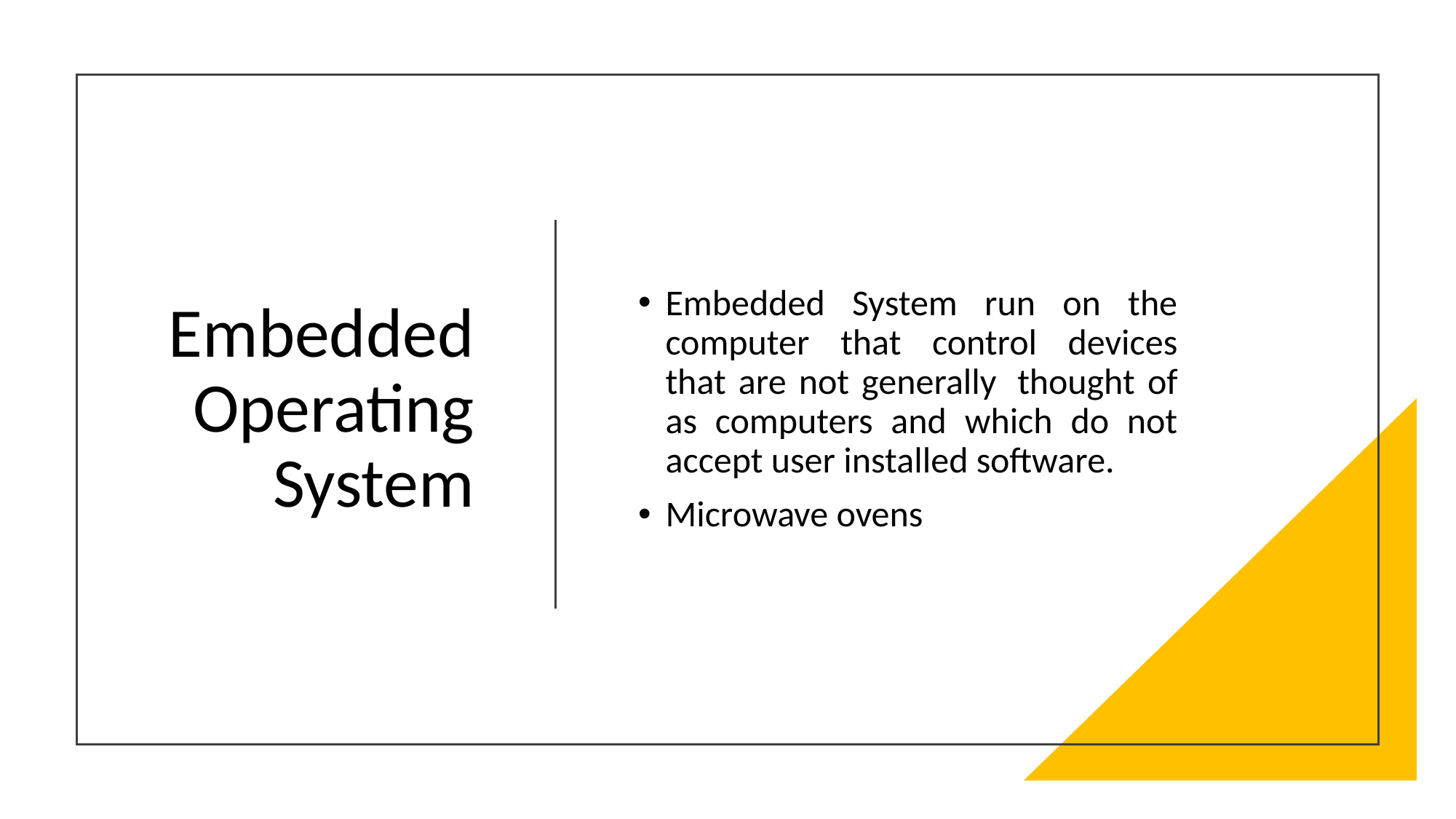

# Embedded Operating System
Embedded System run on the computer that control devices that are not generally  thought of as computers and which do not accept user installed software.
Microwave ovens